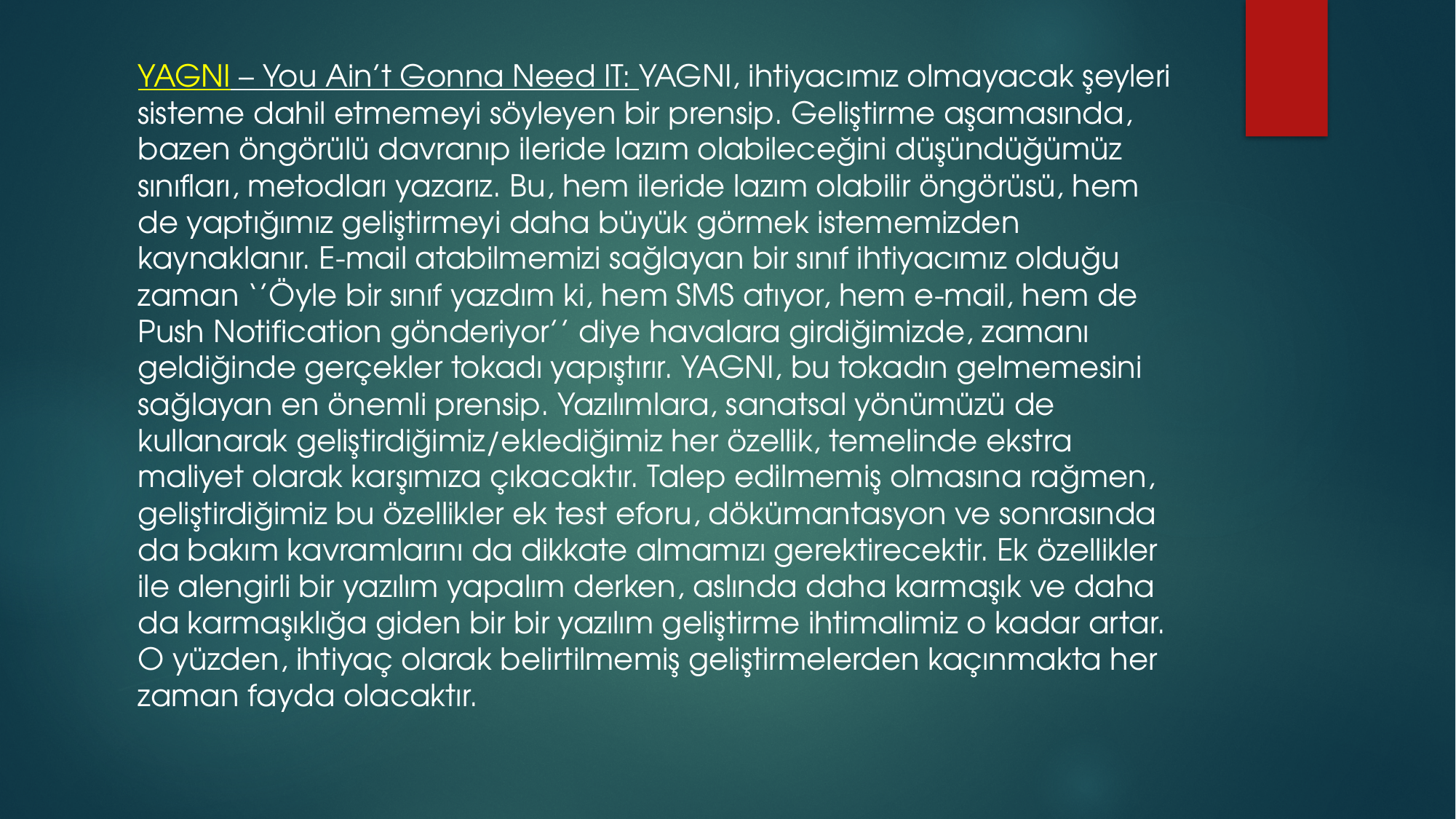

YAGNI – You Ain’t Gonna Need IT: YAGNI, ihtiyacımız olmayacak şeyleri sisteme dahil etmemeyi söyleyen bir prensip. Geliştirme aşamasında, bazen öngörülü davranıp ileride lazım olabileceğini düşündüğümüz sınıfları, metodları yazarız. Bu, hem ileride lazım olabilir öngörüsü, hem de yaptığımız geliştirmeyi daha büyük görmek istememizden kaynaklanır. E-mail atabilmemizi sağlayan bir sınıf ihtiyacımız olduğu zaman ‘’Öyle bir sınıf yazdım ki, hem SMS atıyor, hem e-mail, hem de Push Notification gönderiyor’’ diye havalara girdiğimizde, zamanı geldiğinde gerçekler tokadı yapıştırır. YAGNI, bu tokadın gelmemesini sağlayan en önemli prensip. Yazılımlara, sanatsal yönümüzü de kullanarak geliştirdiğimiz/eklediğimiz her özellik, temelinde ekstra maliyet olarak karşımıza çıkacaktır. Talep edilmemiş olmasına rağmen, geliştirdiğimiz bu özellikler ek test eforu, dökümantasyon ve sonrasında da bakım kavramlarını da dikkate almamızı gerektirecektir. Ek özellikler ile alengirli bir yazılım yapalım derken, aslında daha karmaşık ve daha da karmaşıklığa giden bir bir yazılım geliştirme ihtimalimiz o kadar artar. O yüzden, ihtiyaç olarak belirtilmemiş geliştirmelerden kaçınmakta her zaman fayda olacaktır.